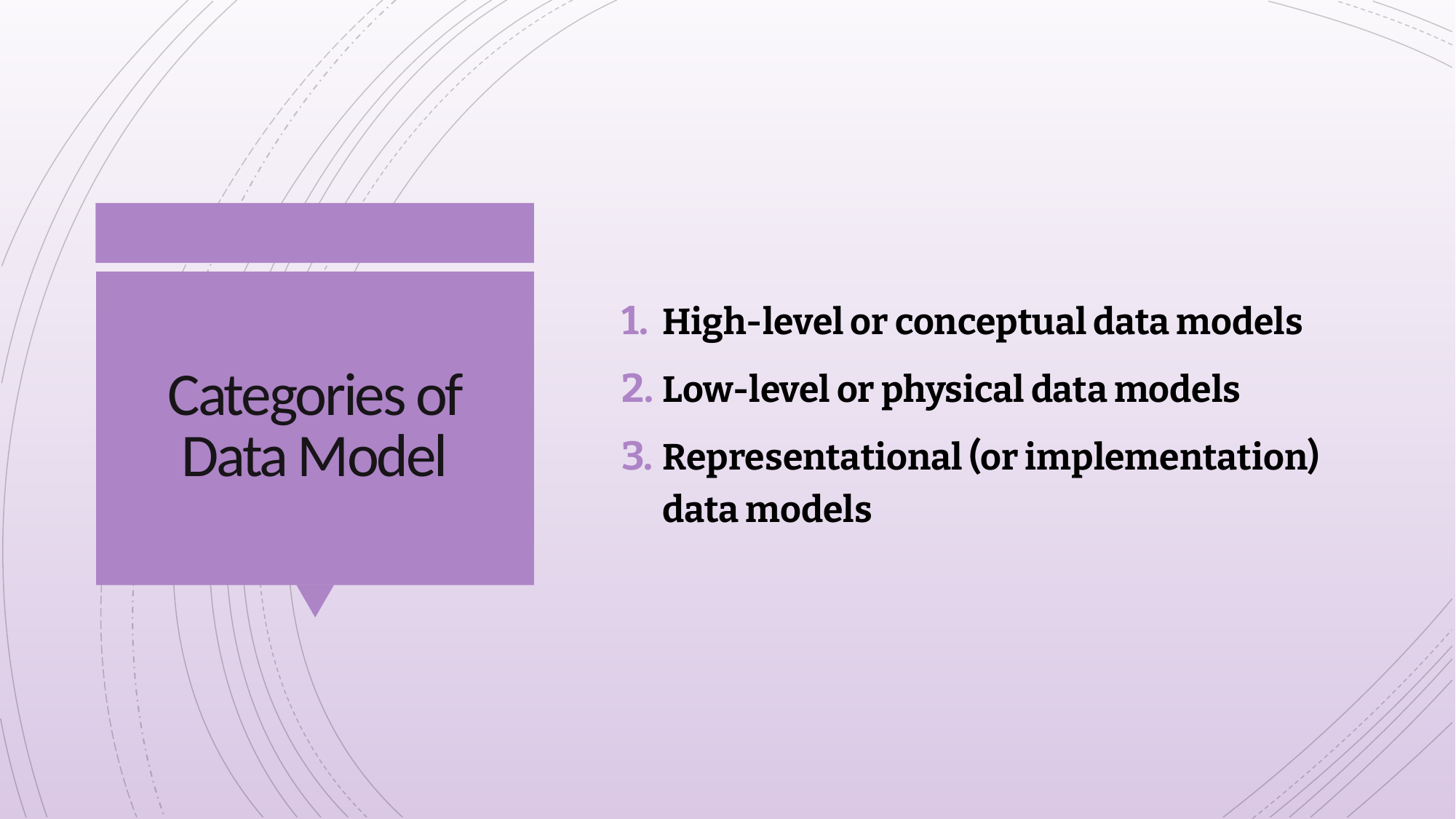

High-level or conceptual data models
Low-level or physical data models
Representational (or implementation) data models
# Categories of Data Model